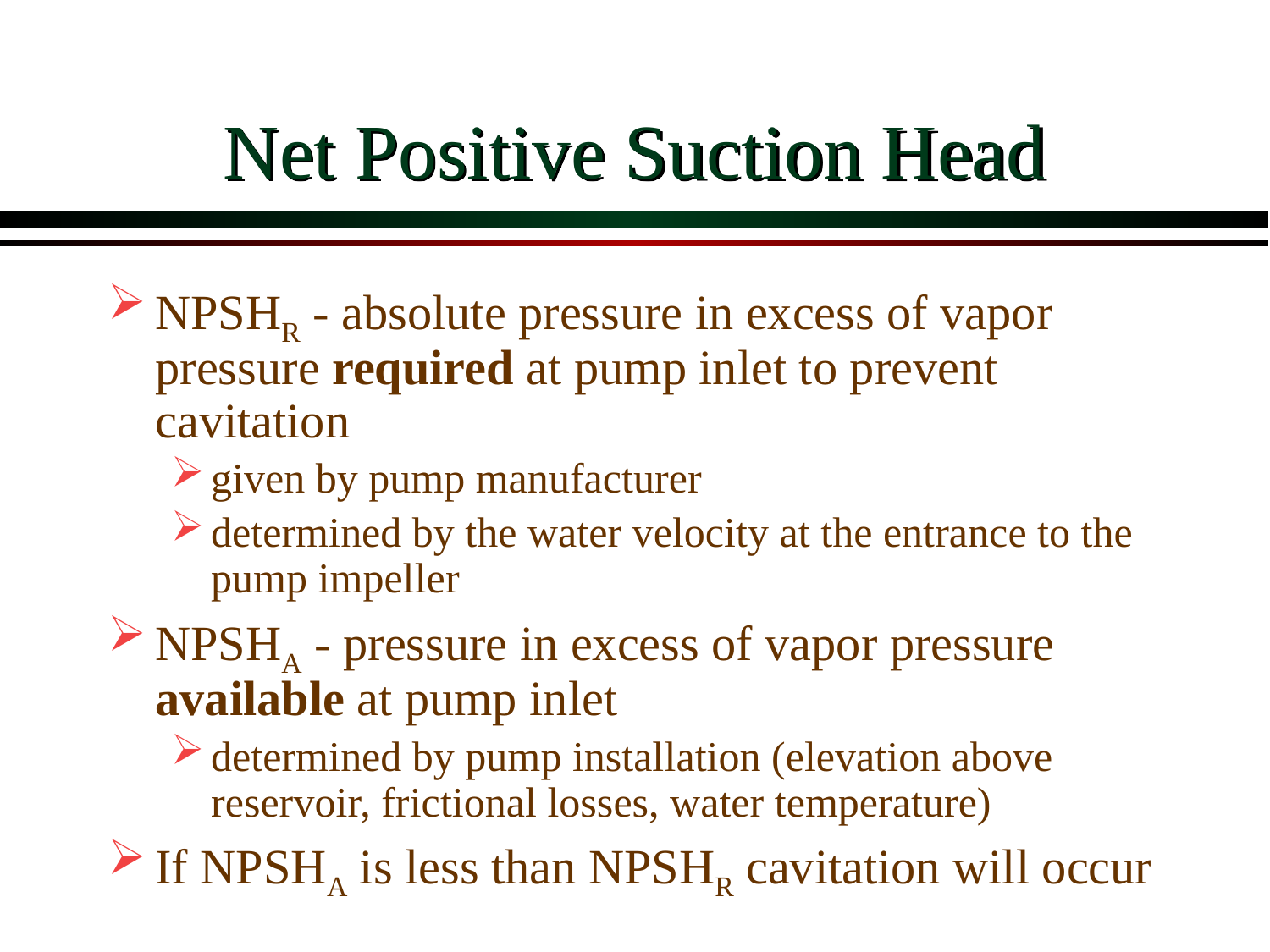

# Net Positive Suction Head
NPSHR - absolute pressure in excess of vapor pressure required at pump inlet to prevent cavitation
given by pump manufacturer
determined by the water velocity at the entrance to the pump impeller
NPSHA - pressure in excess of vapor pressure available at pump inlet
determined by pump installation (elevation above reservoir, frictional losses, water temperature)
If NPSHA is less than NPSHR cavitation will occur